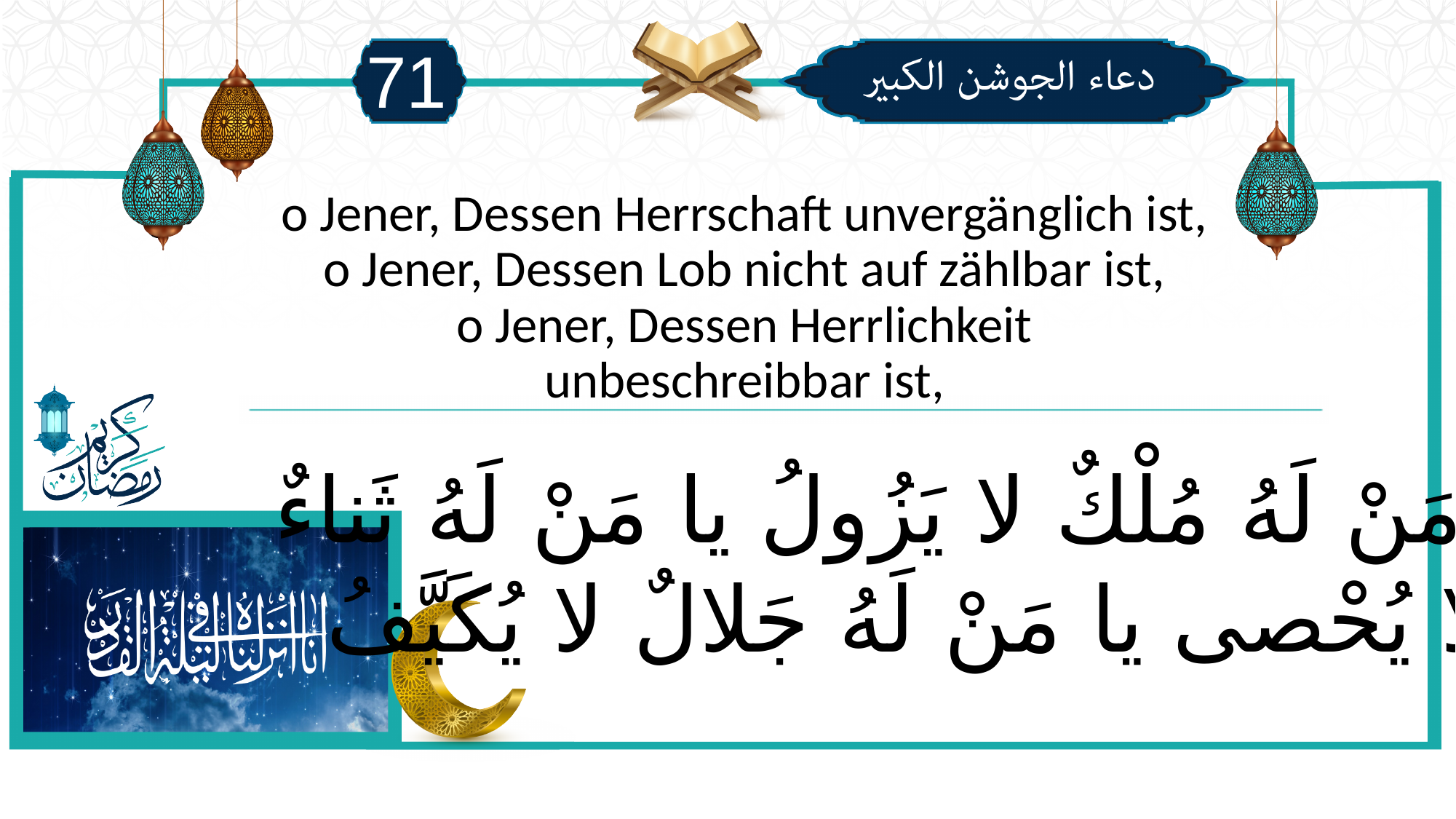

71
o Jener, Dessen Herrschaft unvergänglich ist,
o Jener, Dessen Lob nicht auf zählbar ist,
o Jener, Dessen Herrlichkeit
unbeschreibbar ist,
يا مَنْ لَهُ مُلْكٌ لا يَزُولُ يا مَنْ لَهُ ثَناءٌ
لا يُحْصى يا مَنْ لَهُ جَلالٌ لا يُكَيَّفُ